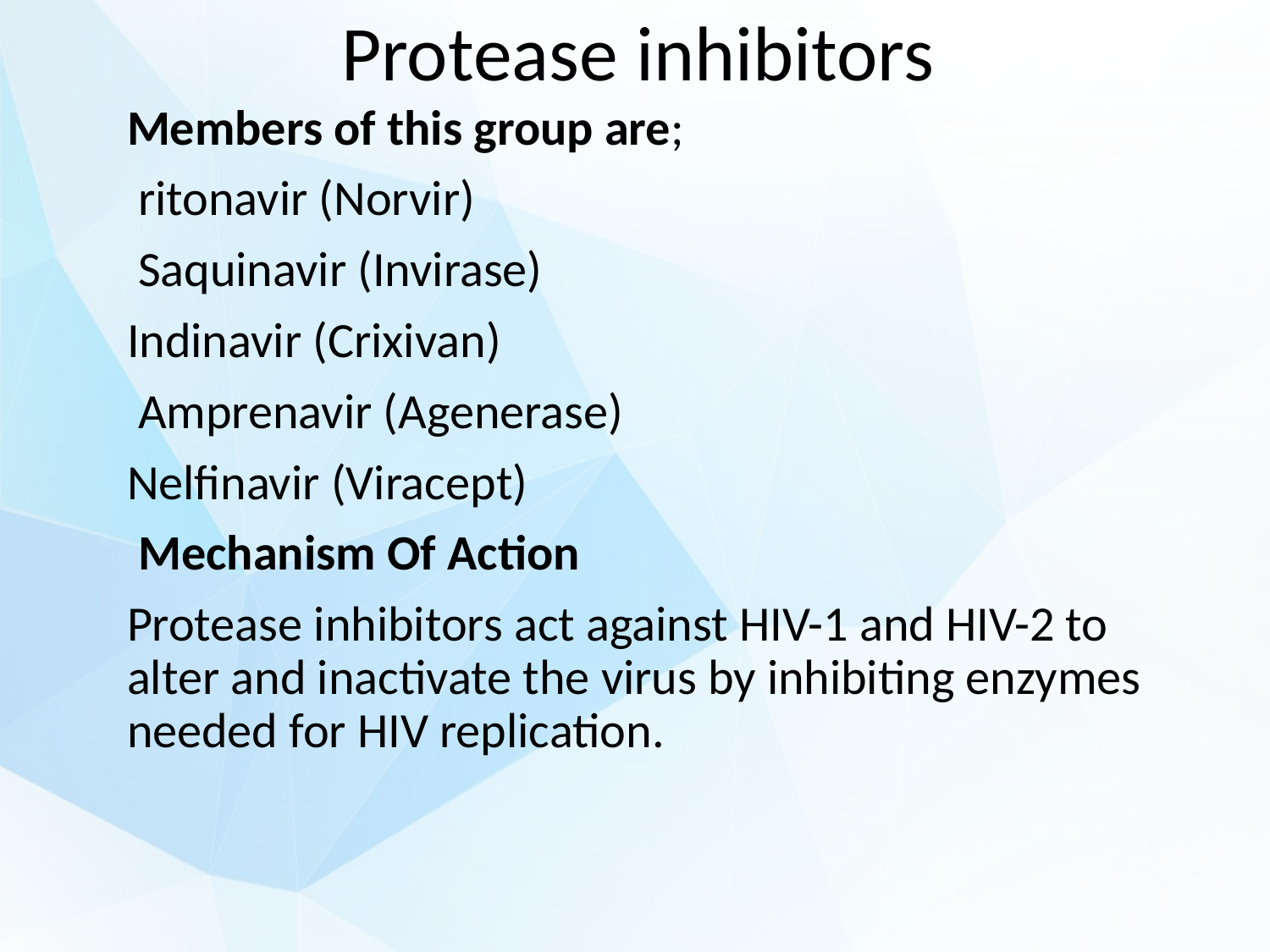

# Protease inhibitors
Members of this group are;
 ritonavir (Norvir)
 Saquinavir (Invirase)
Indinavir (Crixivan)
 Amprenavir (Agenerase)
Nelfinavir (Viracept)
 Mechanism Of Action
Protease inhibitors act against HIV-1 and HIV-2 to alter and inactivate the virus by inhibiting enzymes needed for HIV replication.